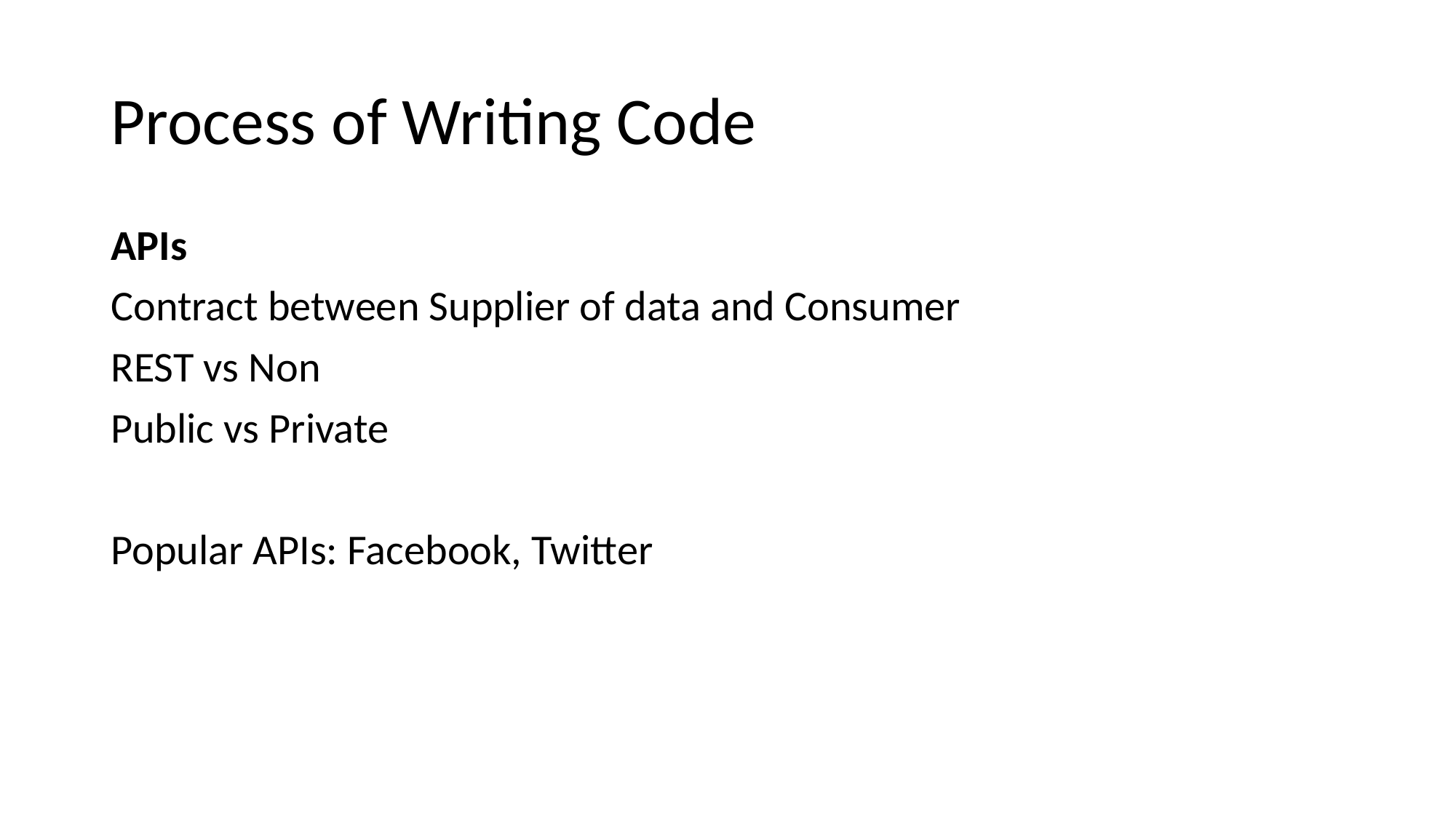

# Process of Writing Code
APIs
Contract between Supplier of data and Consumer
REST vs Non
Public vs Private

Popular APIs: Facebook, Twitter